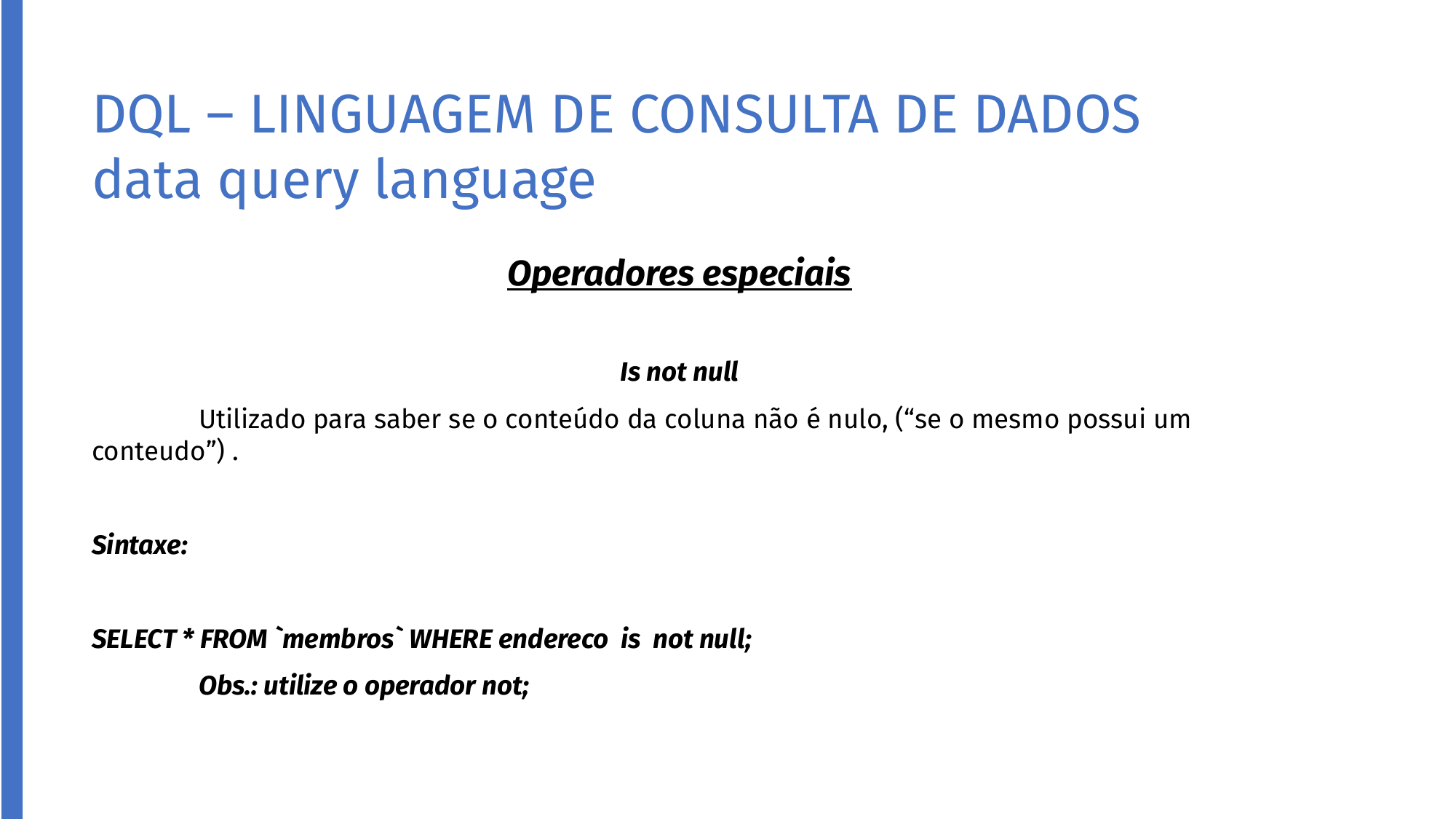

# DQL – LINGUAGEM DE CONSULTA DE DADOS data query language
Operadores especiais

Is not null
		Utilizado para saber se o conteúdo da coluna não é nulo, (“se o mesmo possui um conteudo”) .

Sintaxe:

SELECT * FROM `membros` WHERE endereco  is  not null;
		Obs.: utilize o operador not;